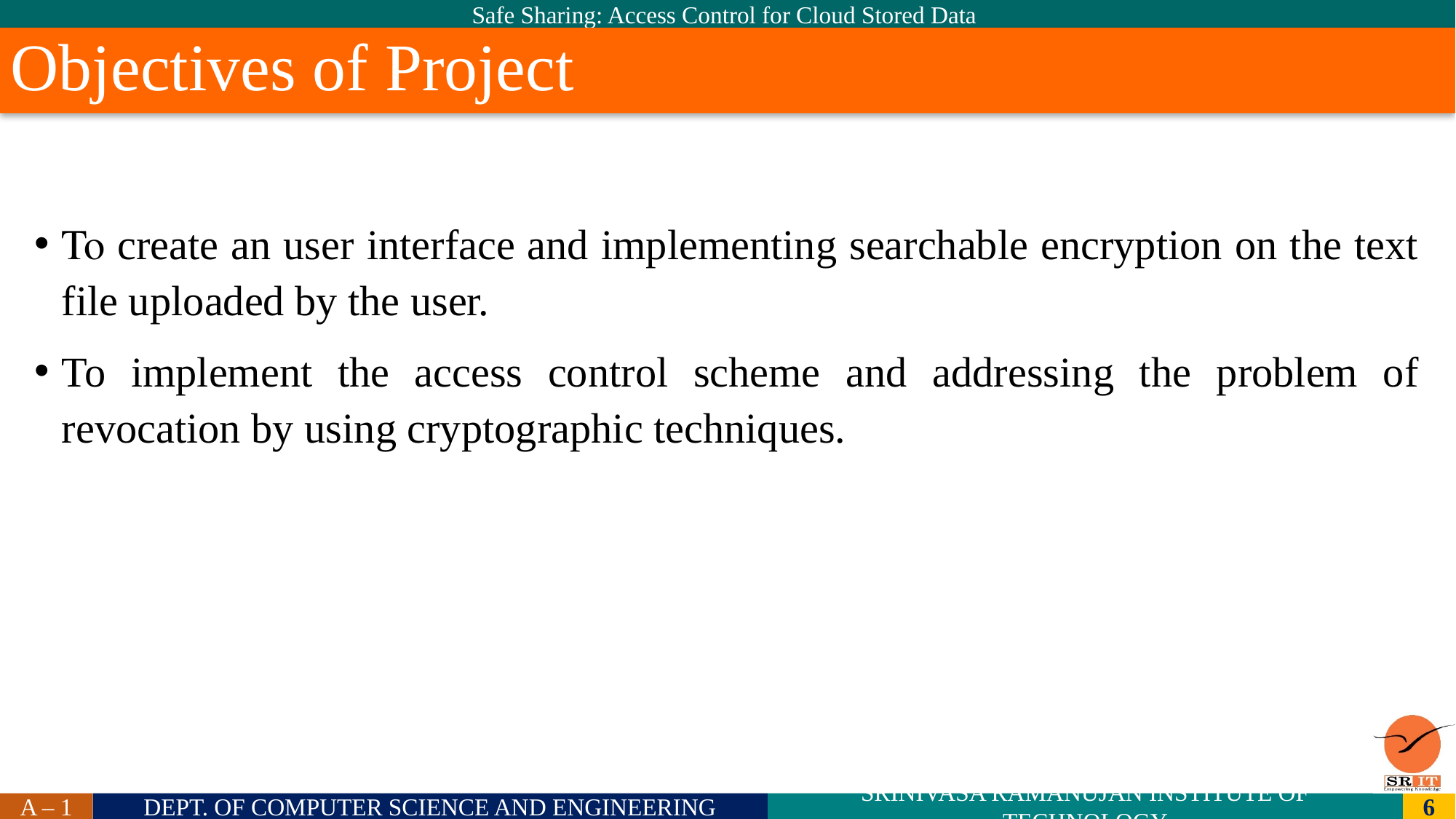

Objectives of Project
# To create an user interface and implementing searchable encryption on the text file uploaded by the user.
To implement the access control scheme and addressing the problem of revocation by using cryptographic techniques.